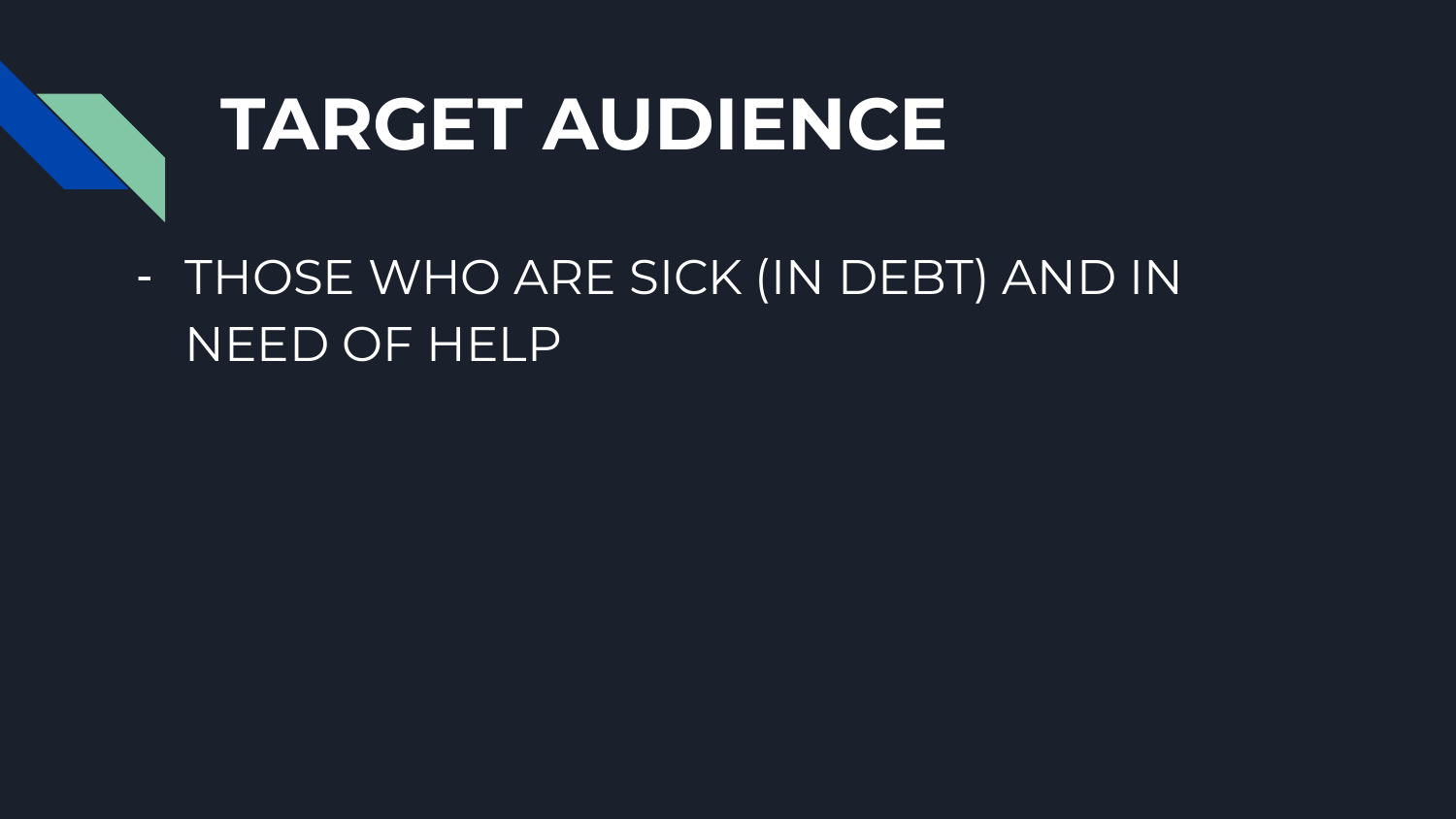

# TARGET AUDIENCE
THOSE WHO ARE SICK (IN DEBT) AND IN NEED OF HELP